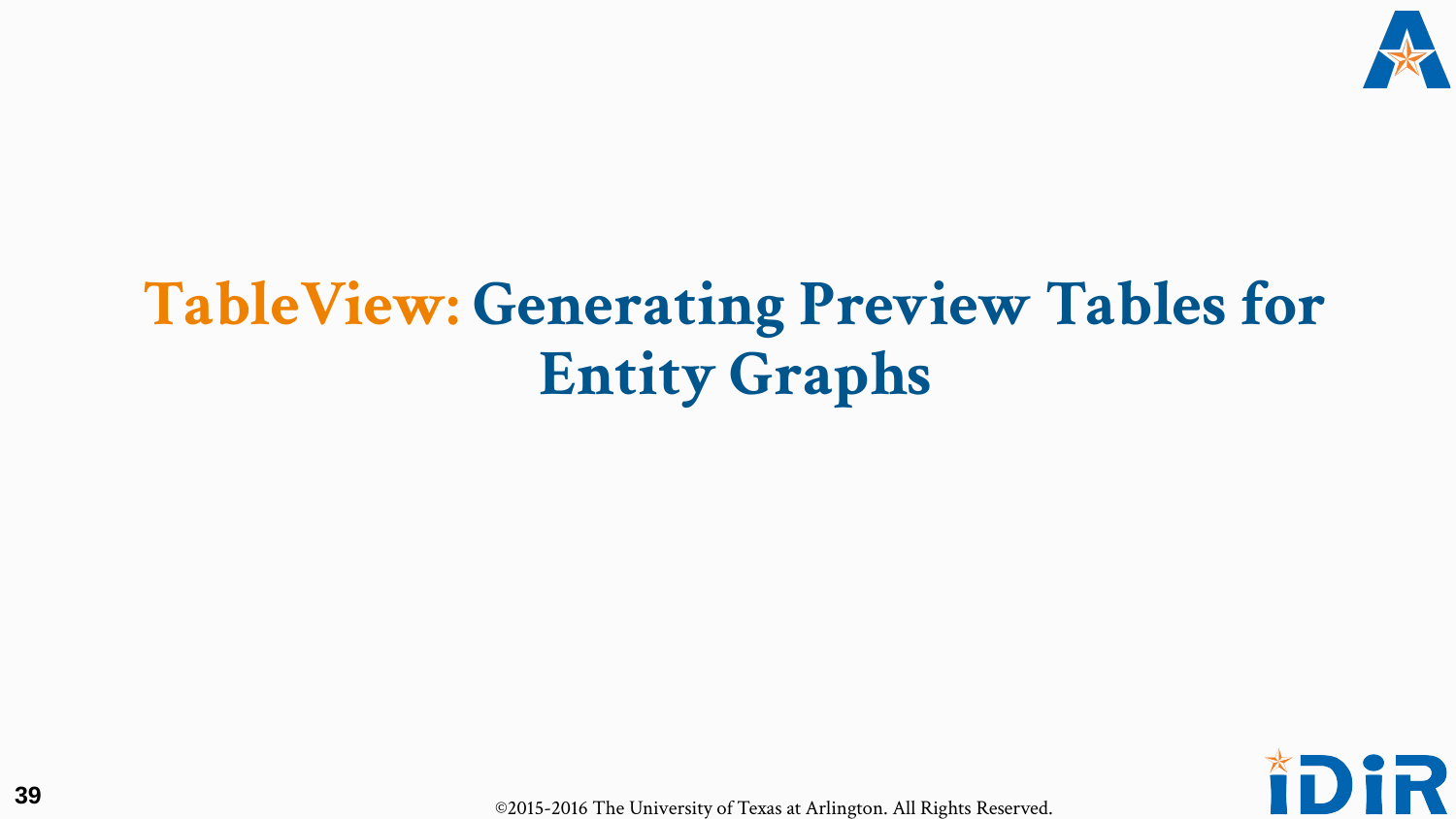

TableView: Generating Preview Tables for Entity Graphs
39